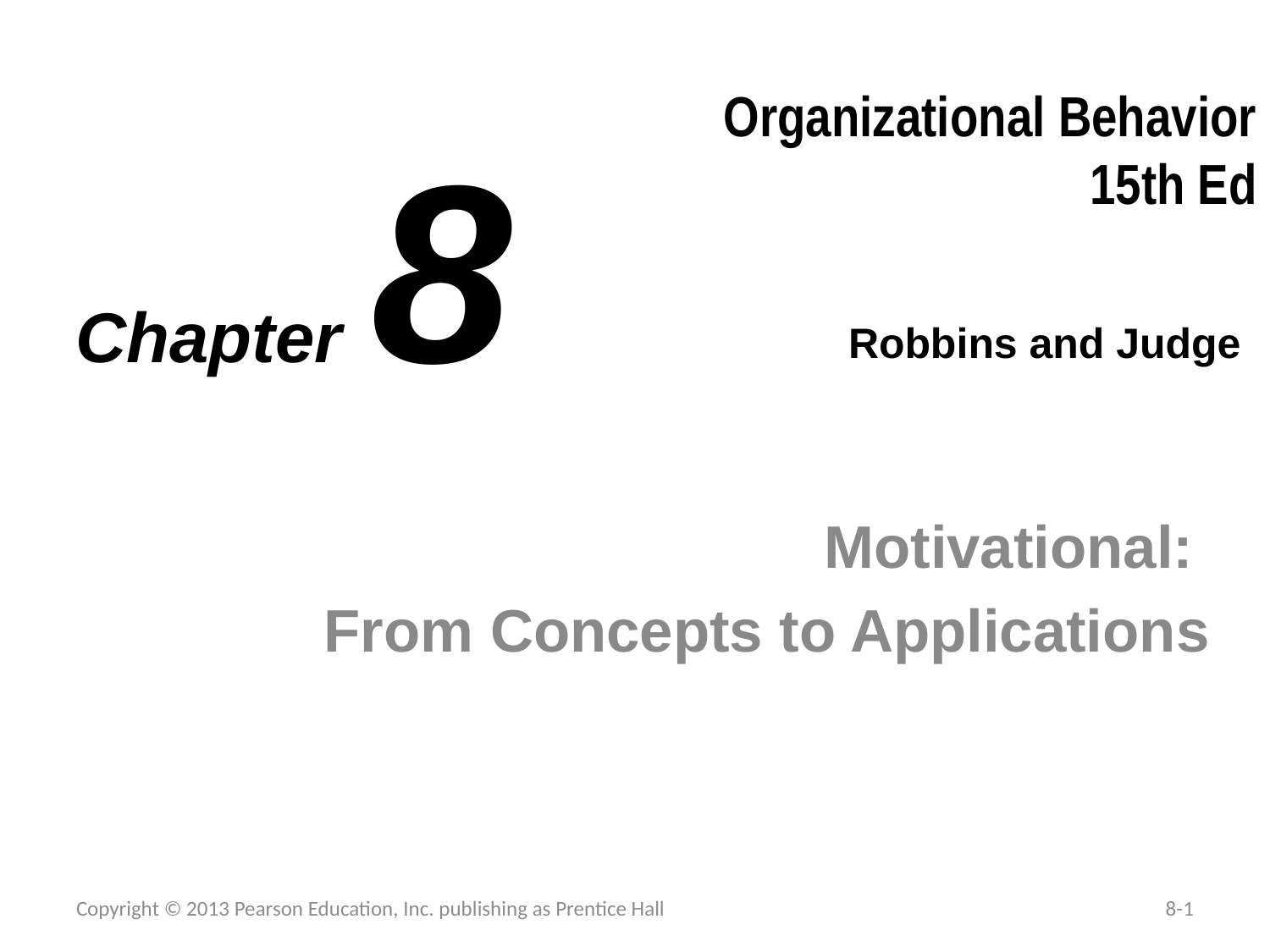

# Organizational Behavior 15th Ed
Chapter 8
Robbins and Judge
Motivational:
From Concepts to Applications
Copyright © 2013 Pearson Education, Inc. publishing as Prentice Hall
8-1